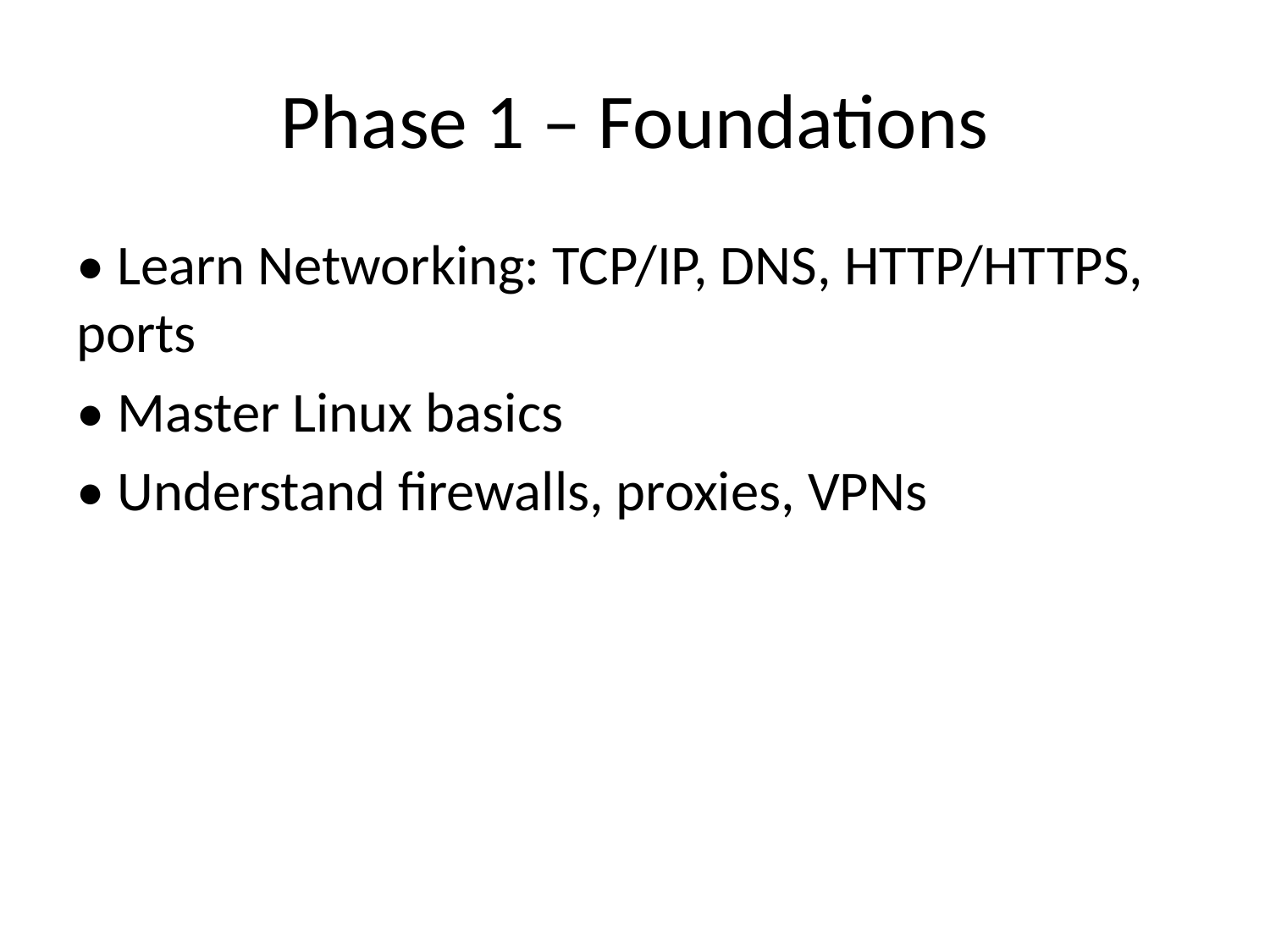

# Phase 1 – Foundations
• Learn Networking: TCP/IP, DNS, HTTP/HTTPS, ports
• Master Linux basics
• Understand firewalls, proxies, VPNs